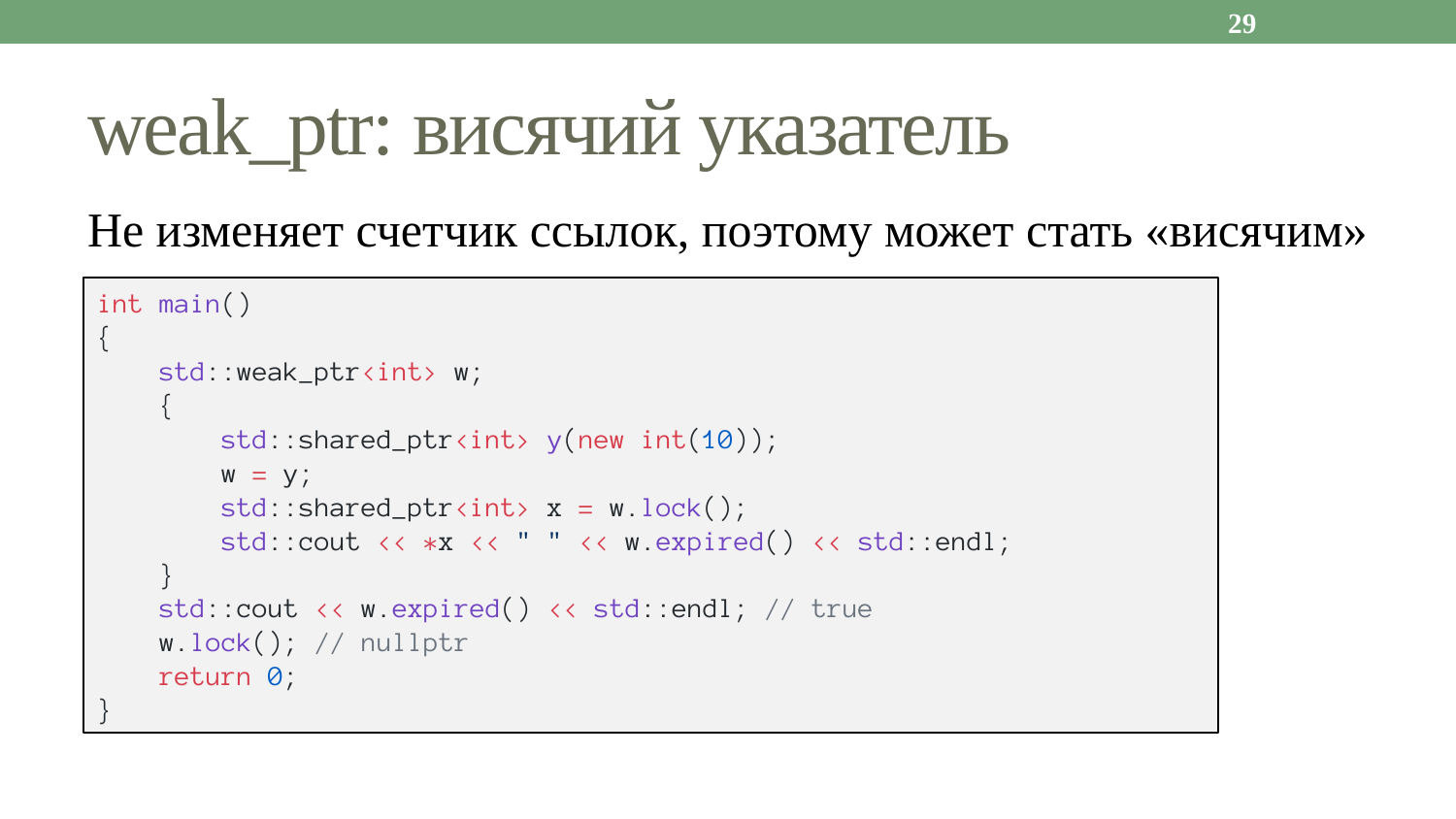

29
# weak_ptr: висячий указатель
Не изменяет счетчик ссылок, поэтому может стать «висячим»
int main()
{
    std::weak_ptr<int> w;
    {
        std::shared_ptr<int> y(new int(10));
        w = y;
        std::shared_ptr<int> x = w.lock();
        std::cout << *x << " " << w.expired() << std::endl;
    }
    std::cout << w.expired() << std::endl; // true
    w.lock(); // nullptr
    return 0;
}